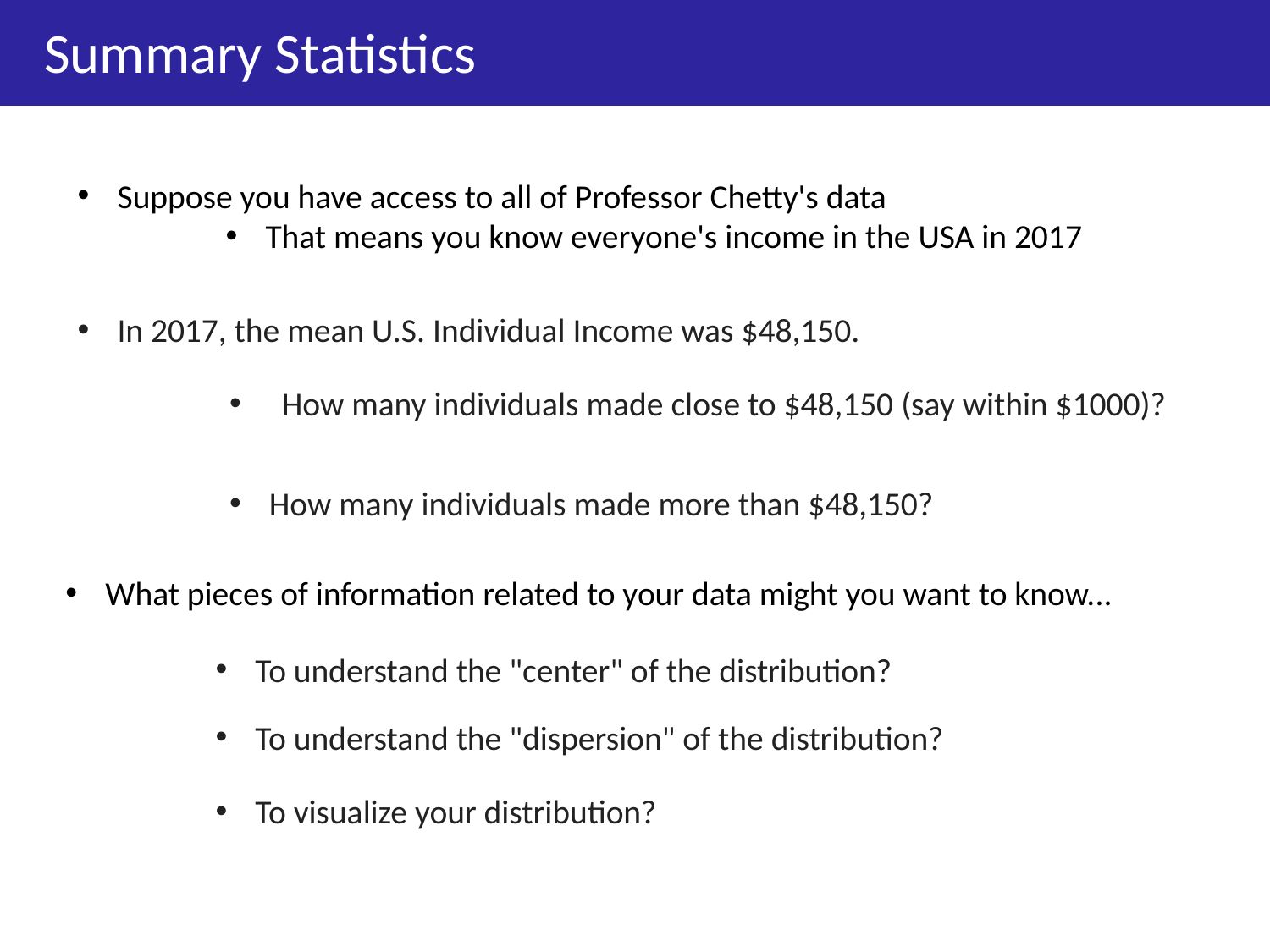

Summary Statistics
Suppose you have access to all of Professor Chetty's data
That means you know everyone's income in the USA in 2017
In 2017, the mean U.S. Individual Income was $48,150.
How many individuals made close to $48,150 (say within $1000)?
How many individuals made more than $48,150?
What pieces of information related to your data might you want to know...
To understand the "center" of the distribution?

To understand the "dispersion" of the distribution?

To visualize your distribution?